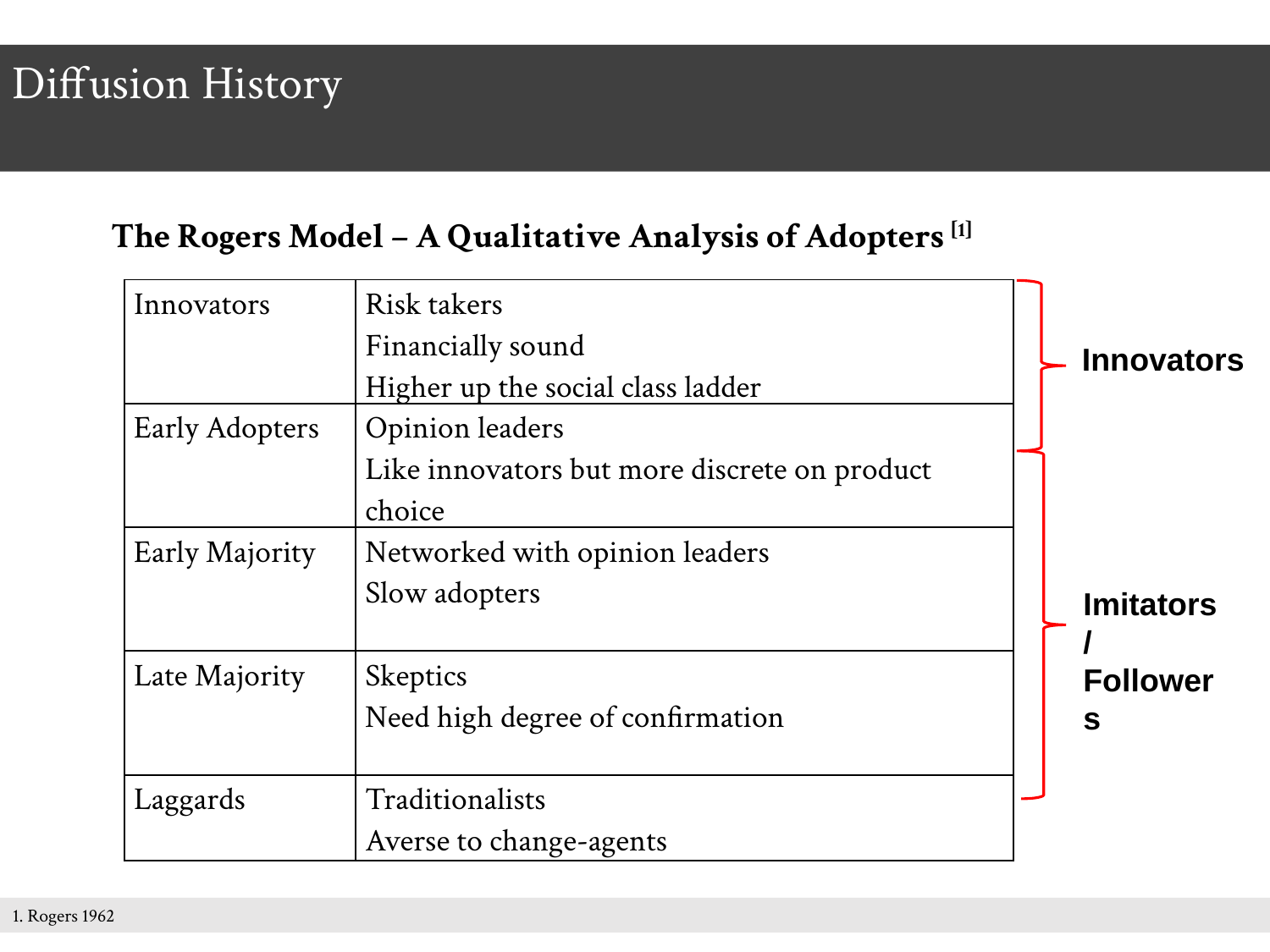

Diffusion History
The Rogers Model – A Qualitative Analysis of Adopters [1]

| Innovators | Risk takers Financially sound Higher up the social class ladder |
| --- | --- |
| Early Adopters | Opinion leaders Like innovators but more discrete on product choice |
| Early Majority | Networked with opinion leaders Slow adopters |
| Late Majority | Skeptics Need high degree of confirmation |
| Laggards | Traditionalists Averse to change-agents |

Innovators

Imitators/Followers
13
1. Rogers 1962